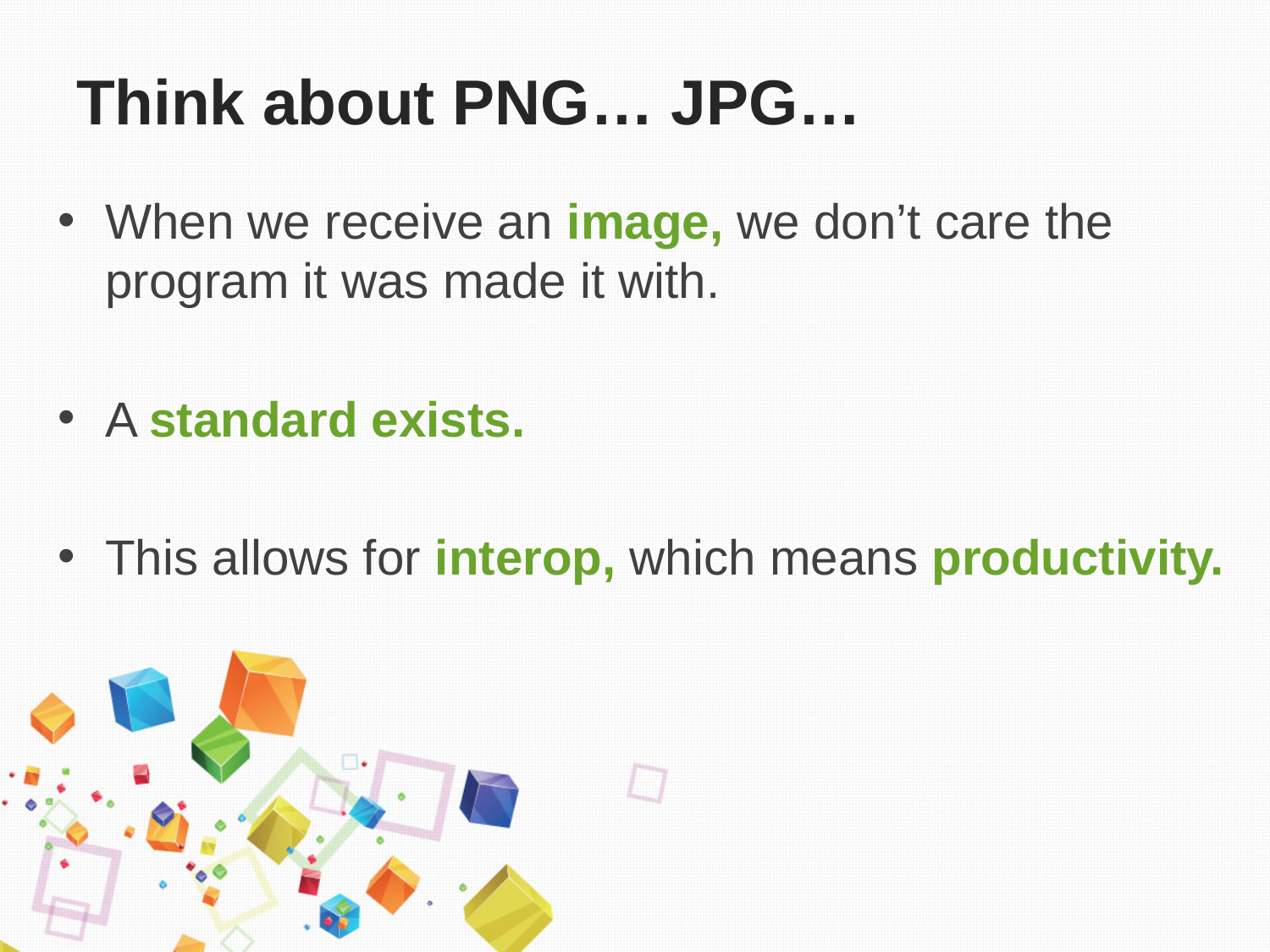

# Think about PNG… JPG…
When we receive an image, we don’t care the program it was made it with.

A standard exists.

This allows for interop, which means productivity.